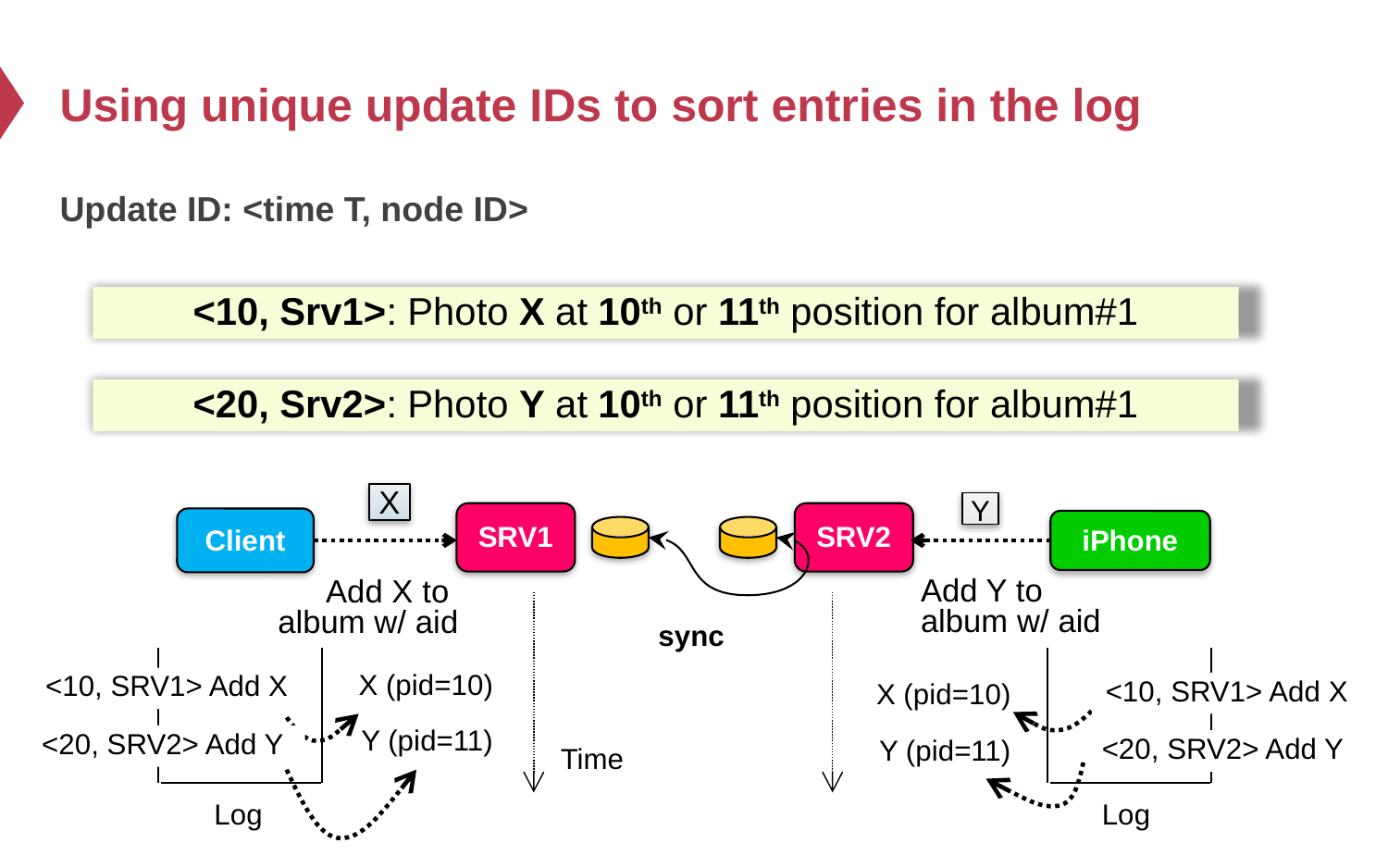

# Using unique update IDs to sort entries in the log
Update ID: <time T, node ID>

<10, Srv1>: Photo X at 10th or 11th position for album#1
<20, Srv2>: Photo Y at 10th or 11th position for album#1
X
Y
SRV1
SRV2
Client
iPhone

Add Y to
album w/ aid
Add X to
album w/ aid
sync
X (pid=10)
<10, SRV1> Add X
<10, SRV1> Add X
X (pid=10)

Y (pid=11)
<20, SRV2> Add Y
<20, SRV2> Add Y
Y (pid=11)
Time

Log
Log
41